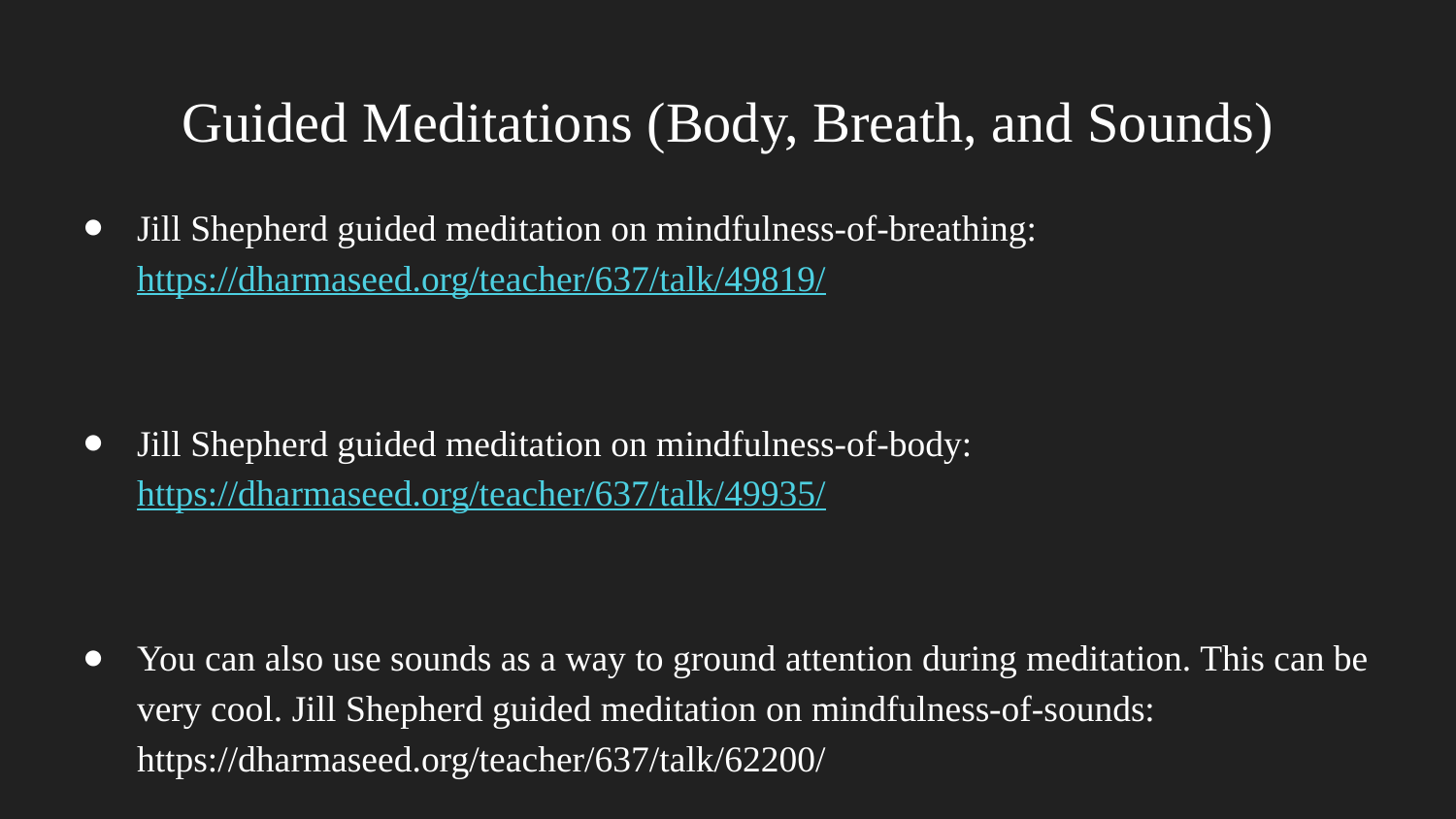

# Guided Meditations (Body, Breath, and Sounds)
Jill Shepherd guided meditation on mindfulness-of-breathing: https://dharmaseed.org/teacher/637/talk/49819/

Jill Shepherd guided meditation on mindfulness-of-body: https://dharmaseed.org/teacher/637/talk/49935/

You can also use sounds as a way to ground attention during meditation. This can be very cool. Jill Shepherd guided meditation on mindfulness-of-sounds: https://dharmaseed.org/teacher/637/talk/62200/